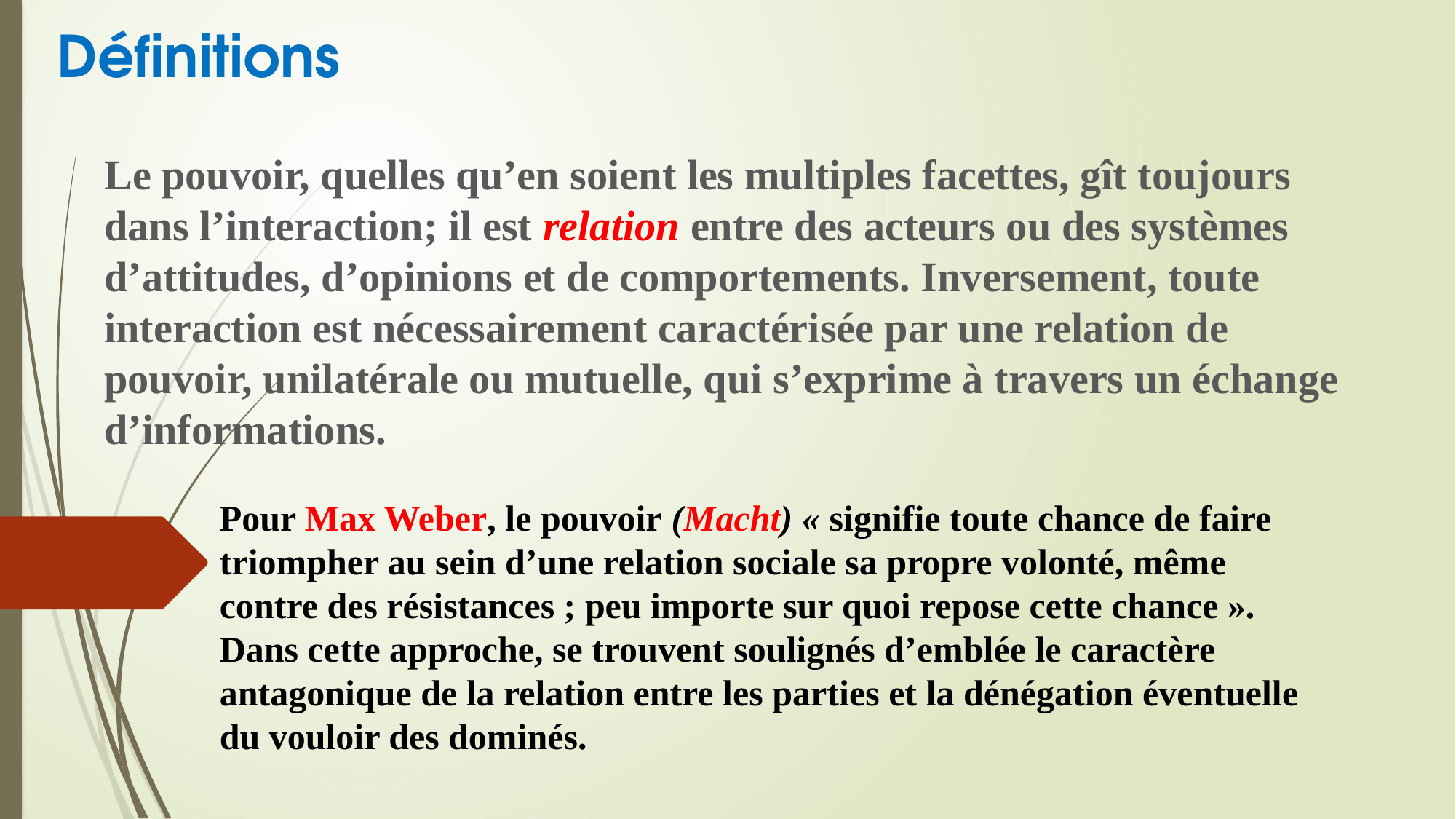

# Définitions
Le pouvoir, quelles qu’en soient les multiples facettes, gît toujours dans l’interaction; il est relation entre des acteurs ou des systèmes d’attitudes, d’opinions et de comportements. Inversement, toute interaction est nécessairement caractérisée par une relation de pouvoir, unilatérale ou mutuelle, qui s’exprime à travers un échange d’informations.
Pour Max Weber, le pouvoir (Macht) « signifie toute chance de faire triompher au sein d’une relation sociale sa propre volonté, même contre des résistances ; peu importe sur quoi repose cette chance ». Dans cette approche, se trouvent soulignés d’emblée le caractère antagonique de la relation entre les parties et la dénégation éventuelle du vouloir des dominés.